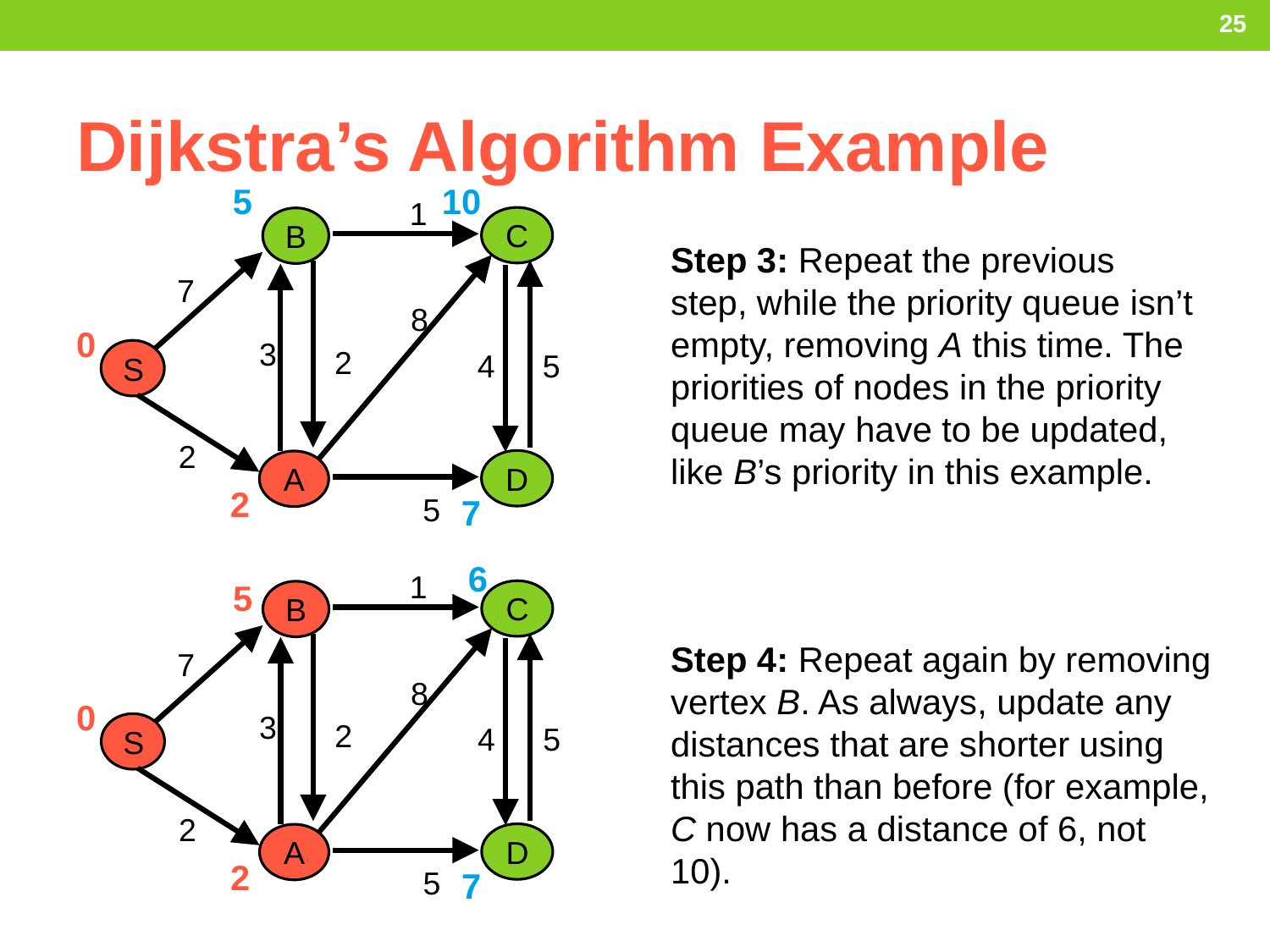

25
# Dijkstra’s Algorithm Example
5
10
1
C
B
7
8
3
2
5
4
S
2
D
A
5
0
2
7
Step 3: Repeat the previous step, while the priority queue isn’t empty, removing A this time. The priorities of nodes in the priority queue may have to be updated, like B’s priority in this example.
6
1
C
B
7
8
3
2
5
4
S
2
D
A
5
5
0
2
7
Step 4: Repeat again by removing vertex B. As always, update any distances that are shorter using this path than before (for example, C now has a distance of 6, not 10).